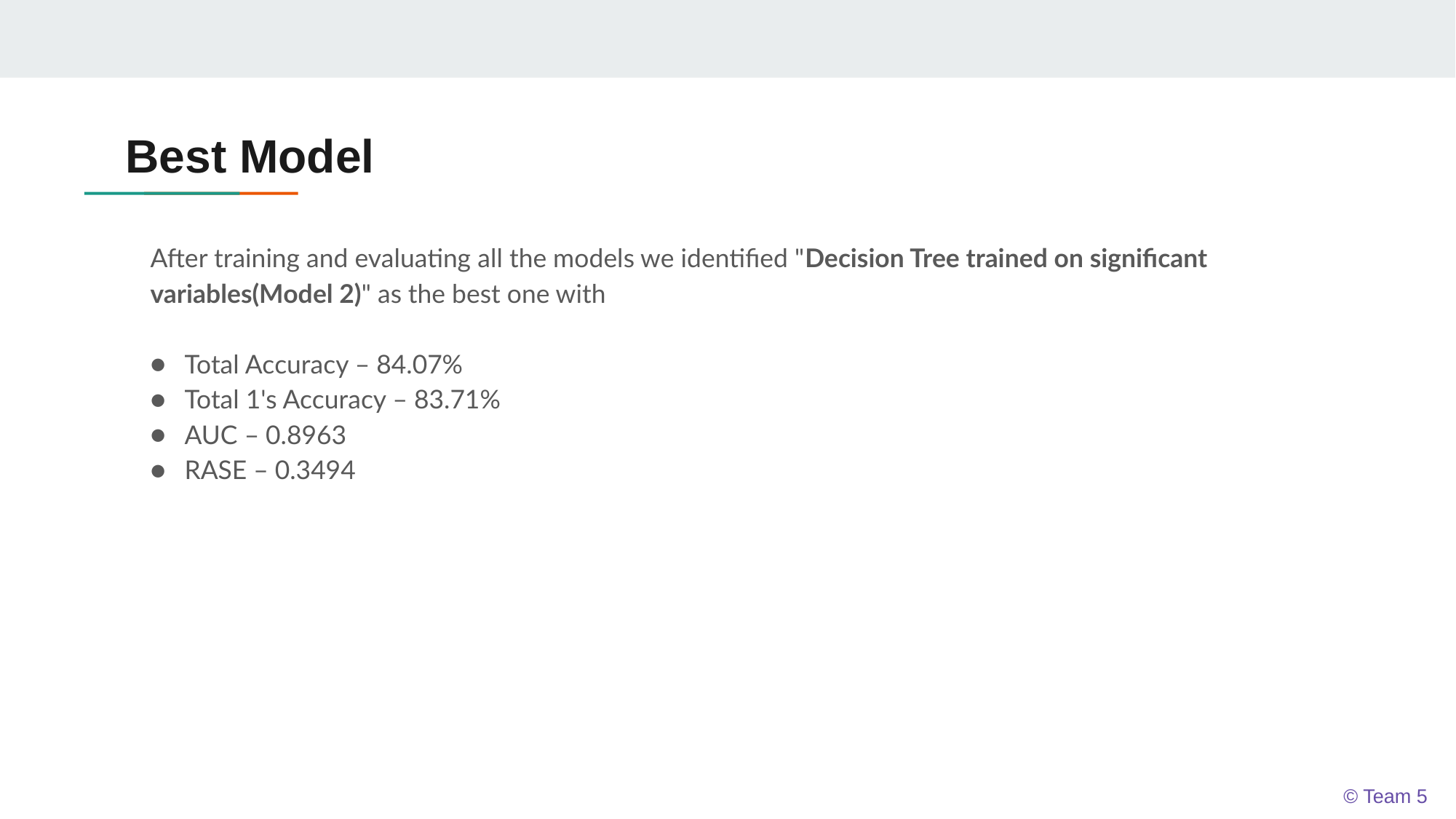

# Best Model
After training and evaluating all the models we identified "Decision Tree trained on significant variables(Model 2)" as the best one with

Total Accuracy – 84.07%
Total 1's Accuracy – 83.71%
AUC – 0.8963
RASE – 0.3494